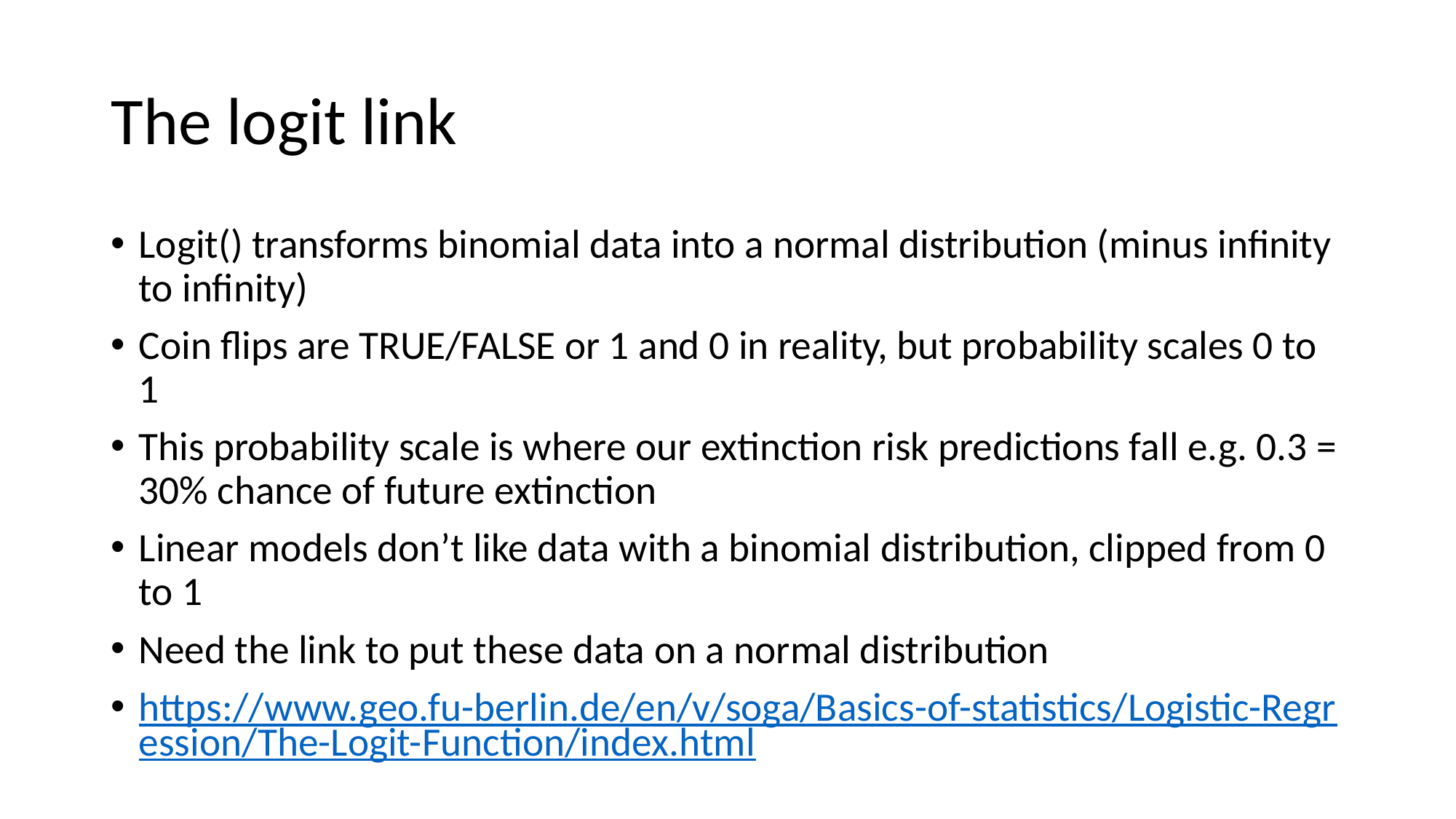

# The logit link
Logit() transforms binomial data into a normal distribution (minus infinity to infinity)
Coin flips are TRUE/FALSE or 1 and 0 in reality, but probability scales 0 to 1
This probability scale is where our extinction risk predictions fall e.g. 0.3 = 30% chance of future extinction
Linear models don’t like data with a binomial distribution, clipped from 0 to 1
Need the link to put these data on a normal distribution
https://www.geo.fu-berlin.de/en/v/soga/Basics-of-statistics/Logistic-Regression/The-Logit-Function/index.html